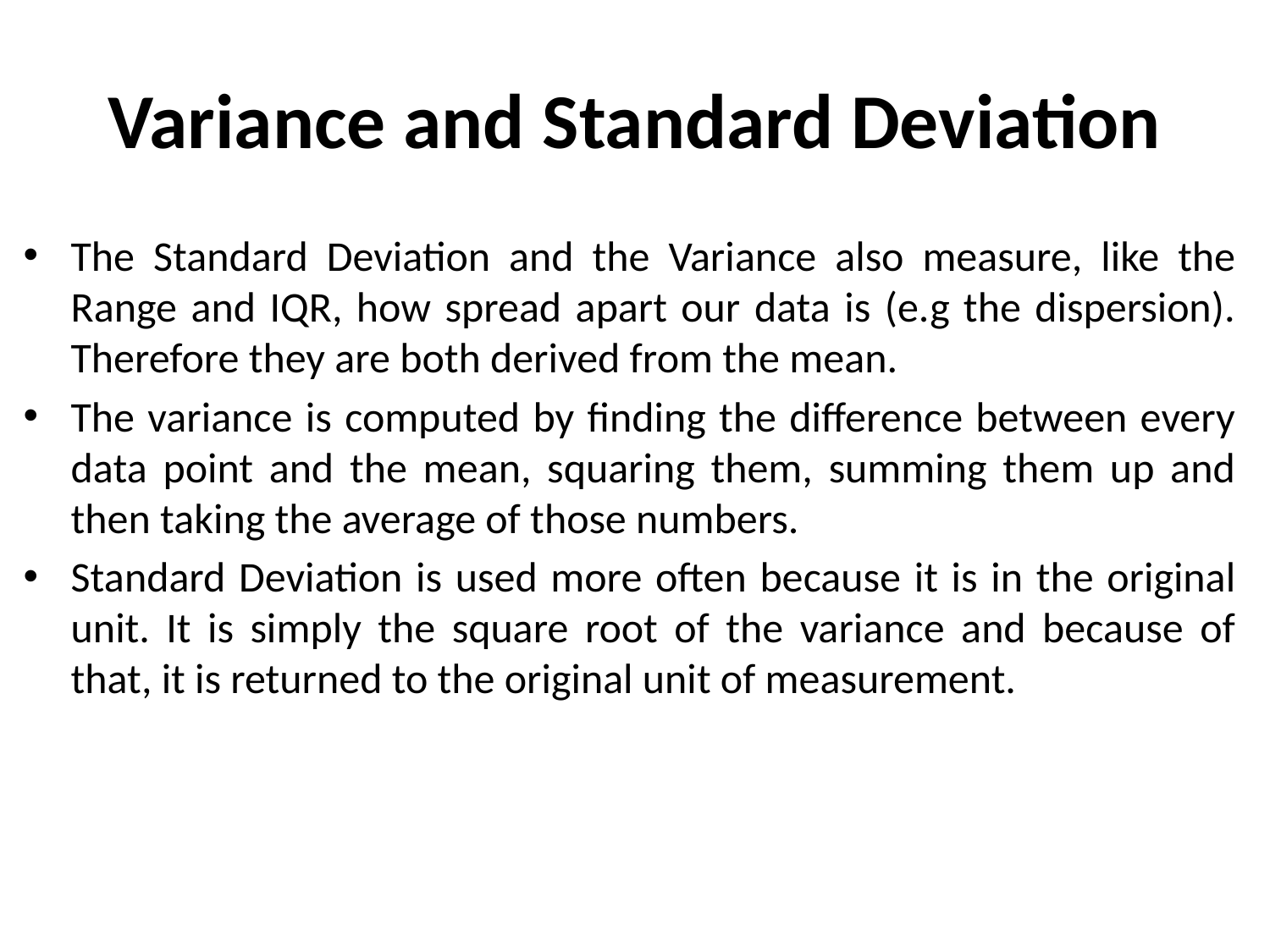

# Variance and Standard Deviation
The Standard Deviation and the Variance also measure, like the Range and IQR, how spread apart our data is (e.g the dispersion). Therefore they are both derived from the mean.
The variance is computed by finding the difference between every data point and the mean, squaring them, summing them up and then taking the average of those numbers.
Standard Deviation is used more often because it is in the original unit. It is simply the square root of the variance and because of that, it is returned to the original unit of measurement.